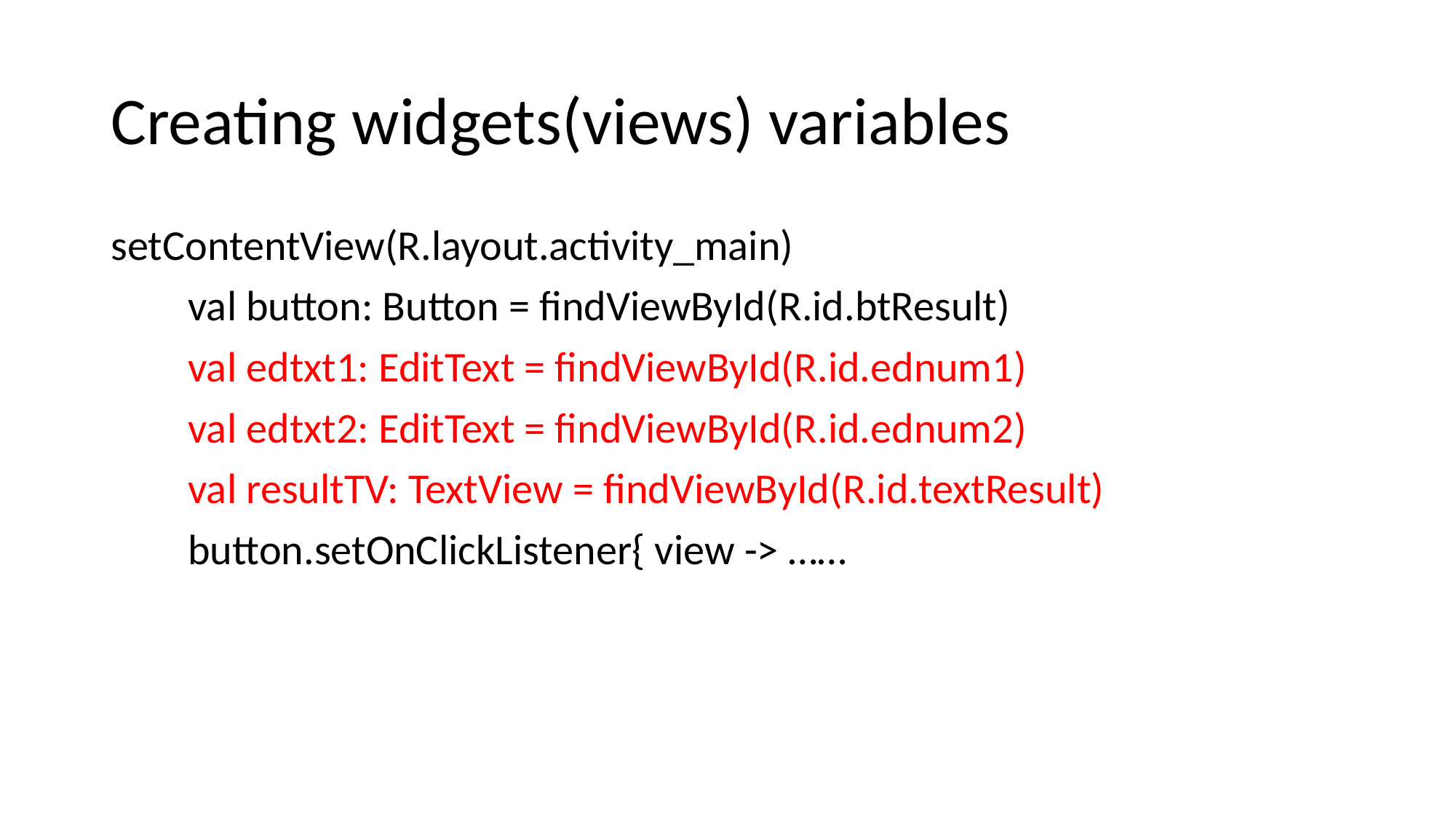

# Creating widgets(views) variables
setContentView(R.layout.activity_main)
        val button: Button = findViewById(R.id.btResult)
        val edtxt1: EditText = findViewById(R.id.ednum1)
        val edtxt2: EditText = findViewById(R.id.ednum2)
        val resultTV: TextView = findViewById(R.id.textResult)
        button.setOnClickListener{ view -> ……